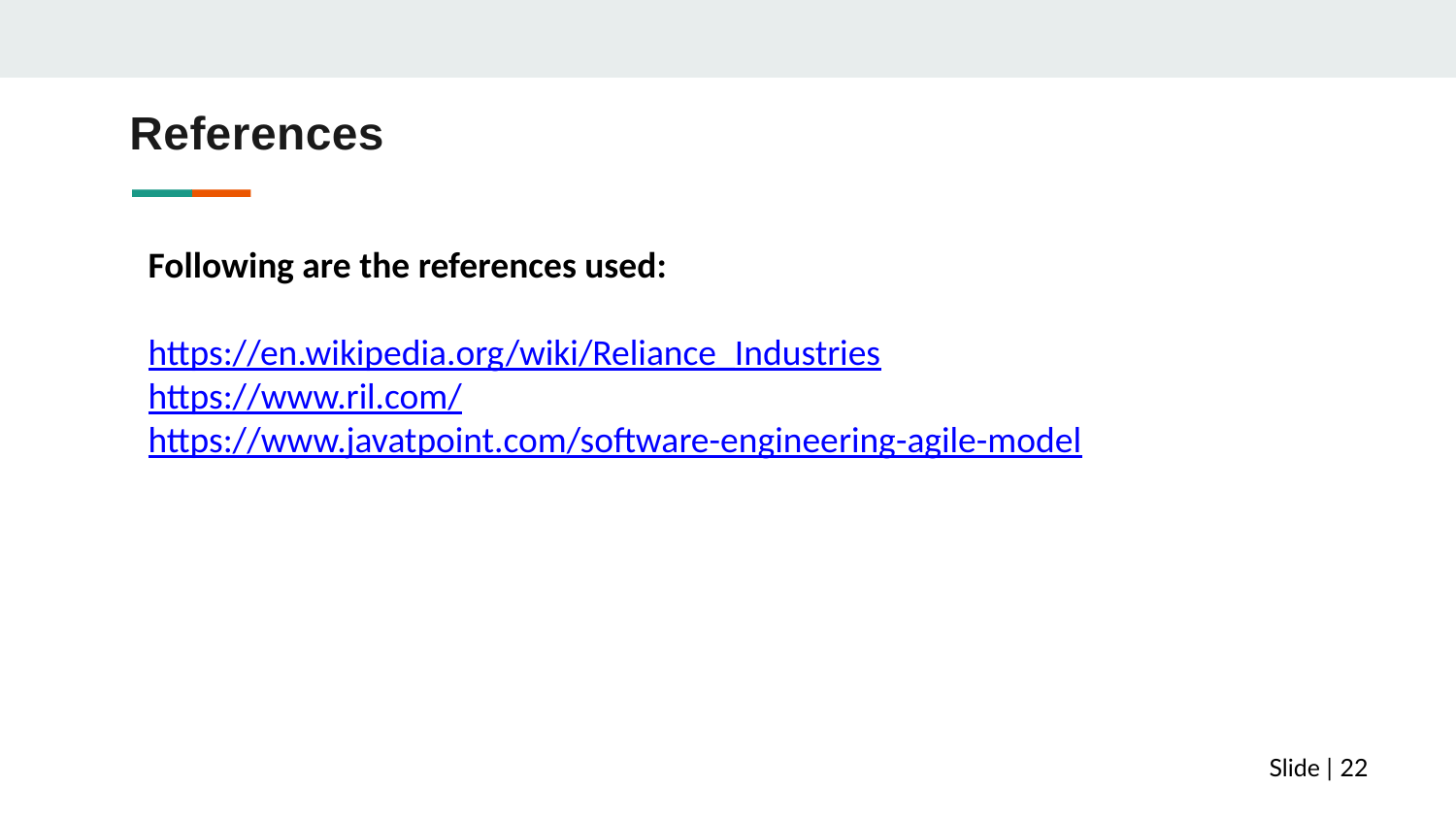

# References
Following are the references used:

https://en.wikipedia.org/wiki/Reliance_Industries
https://www.ril.com/
https://www.javatpoint.com/software-engineering-agile-model

Slide | 22